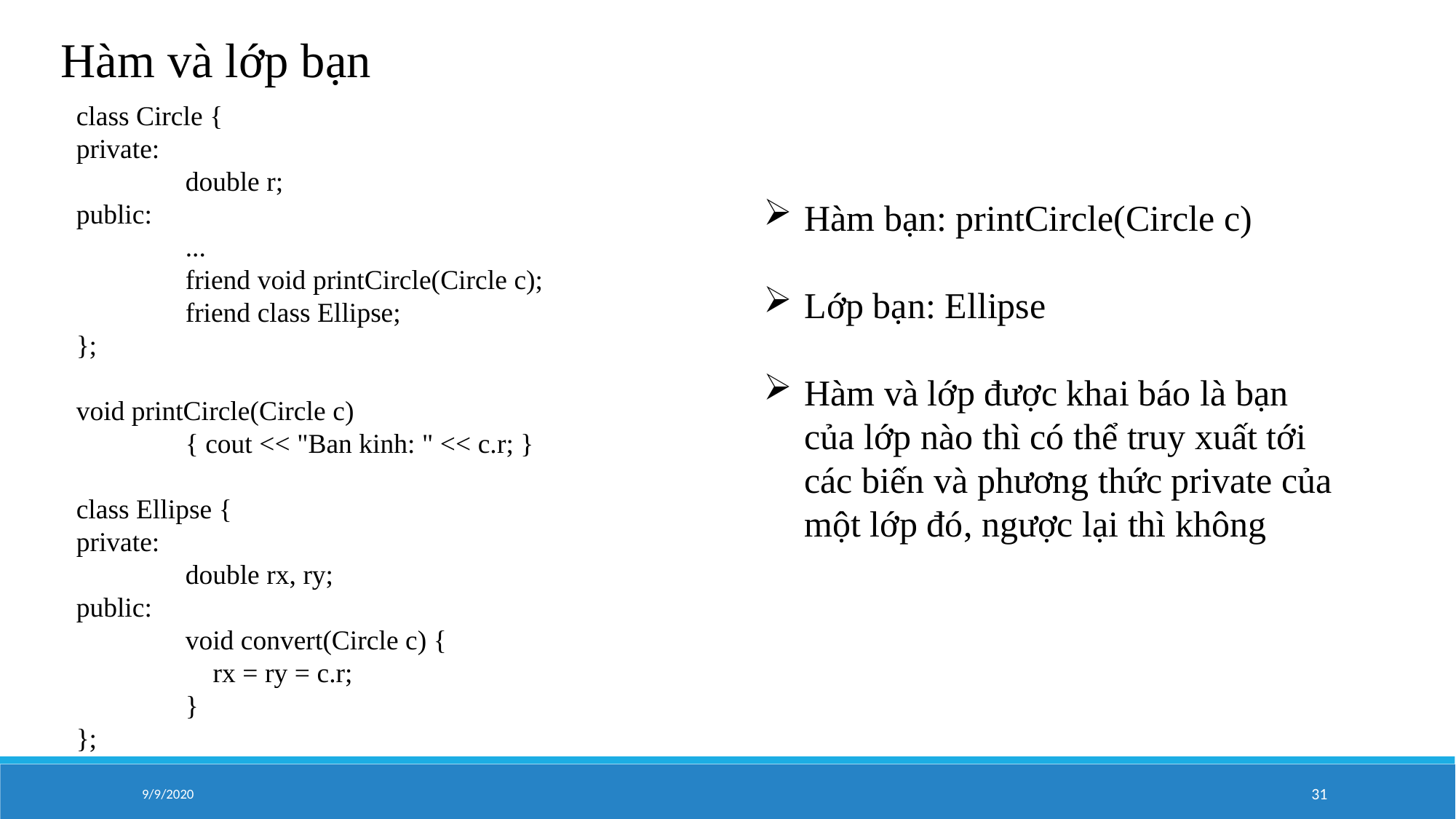

Hàm và lớp bạn
class Circle {
private:
	double r;
public:
	...
	friend void printCircle(Circle c);
	friend class Ellipse;
};

void printCircle(Circle c)
	{ cout << "Ban kinh: " << c.r; }

class Ellipse {
private:
	double rx, ry;
public:
	void convert(Circle c) {
	    rx = ry = c.r;
	}
};
Hàm bạn: printCircle(Circle c)

Lớp bạn: Ellipse

Hàm và lớp được khai báo là bạn của lớp nào thì có thể truy xuất tới các biến và phương thức private của một lớp đó, ngược lại thì không
9/9/2020
31